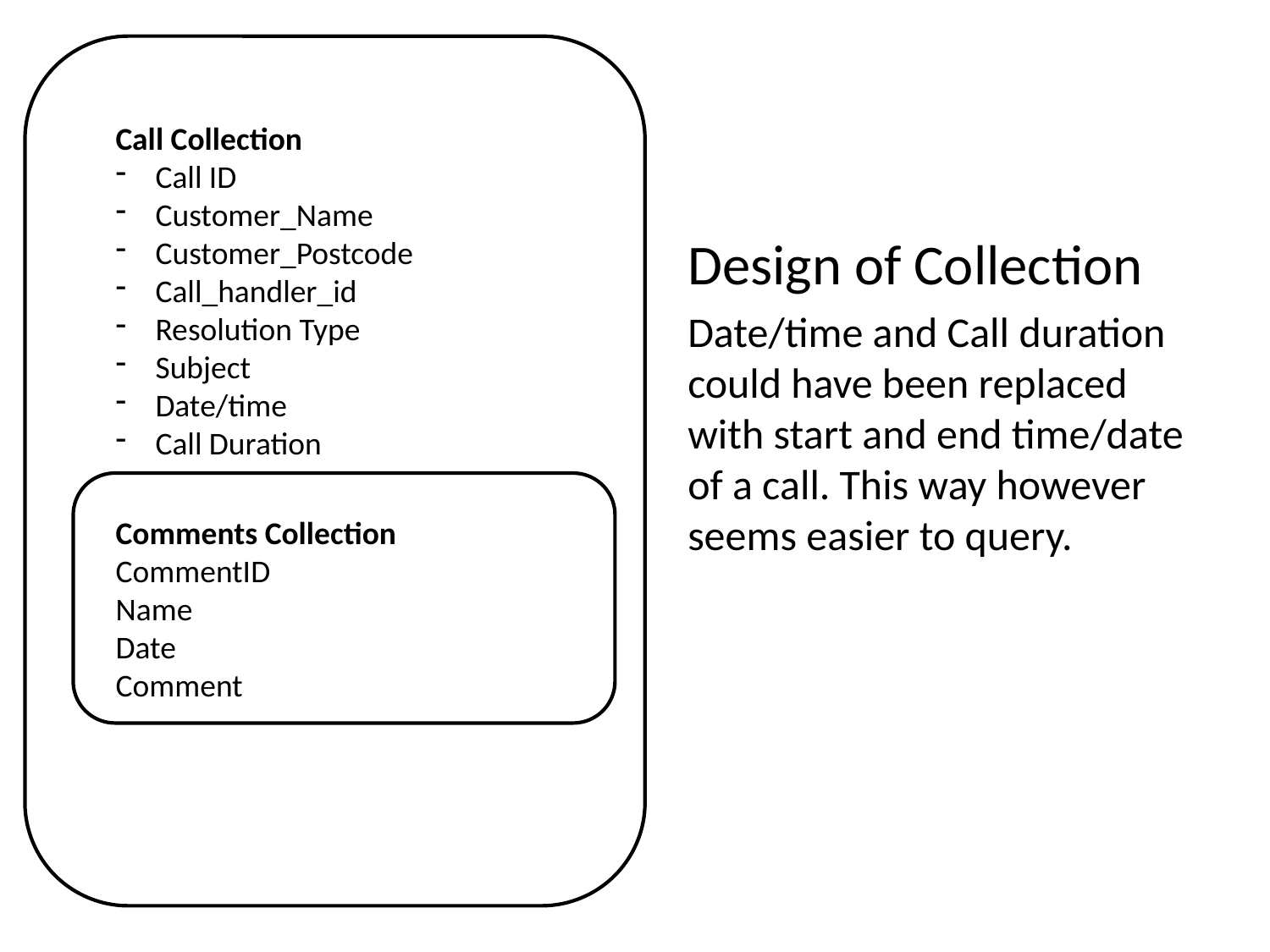

#
Call Collection
Call ID
Customer_Name
Customer_Postcode
Call_handler_id
Resolution Type
Subject
Date/time
Call Duration

Design of Collection
Date/time and Call duration could have been replaced with start and end time/date of a call. This way however seems easier to query.

Comments Collection
CommentID
Name
Date
Comment